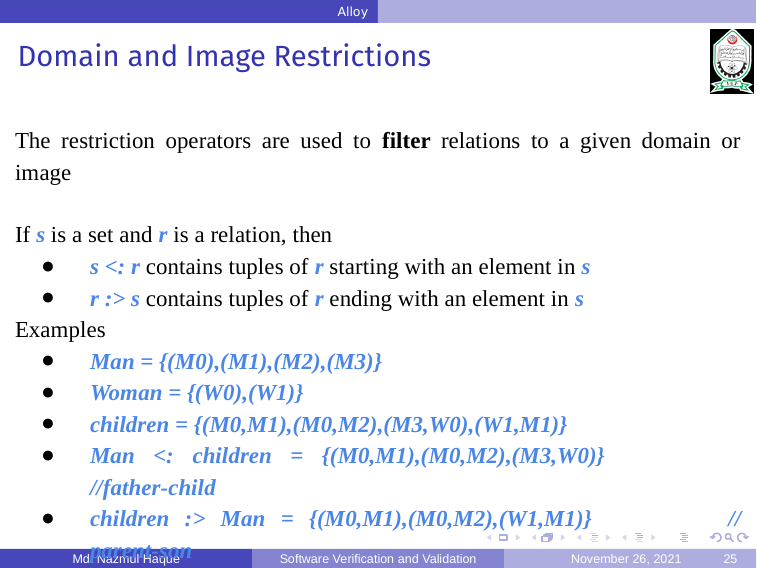

Alloy

Domain and Image Restrictions
The restriction operators are used to filter relations to a given domain or image

If s is a set and r is a relation, then
s <: r contains tuples of r starting with an element in s
r :> s contains tuples of r ending with an element in s
Examples
Man = {(M0),(M1),(M2),(M3)}
Woman = {(W0),(W1)}
children = {(M0,M1),(M0,M2),(M3,W0),(W1,M1)}
Man <: children = {(M0,M1),(M0,M2),(M3,W0)}	//father-child
children :> Man = {(M0,M1),(M0,M2),(W1,M1)}	// parent-son